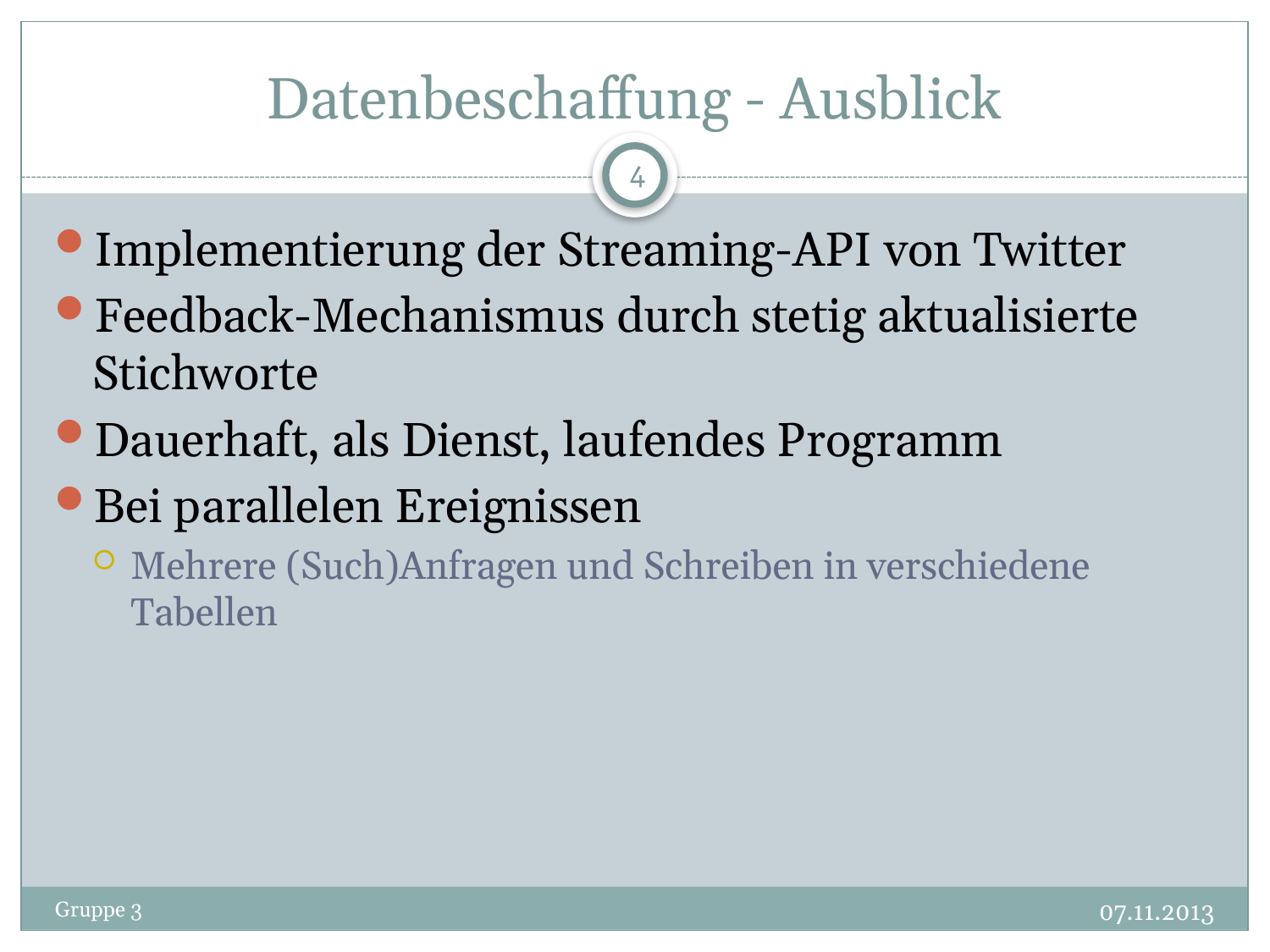

# Datenbeschaffung - Ausblick
4
Implementierung der Streaming-API von Twitter
Feedback-Mechanismus durch stetig aktualisierte Stichworte
Dauerhaft, als Dienst, laufendes Programm
Bei parallelen Ereignissen
Mehrere (Such)Anfragen und Schreiben in verschiedene Tabellen
07.11.2013
Gruppe 3